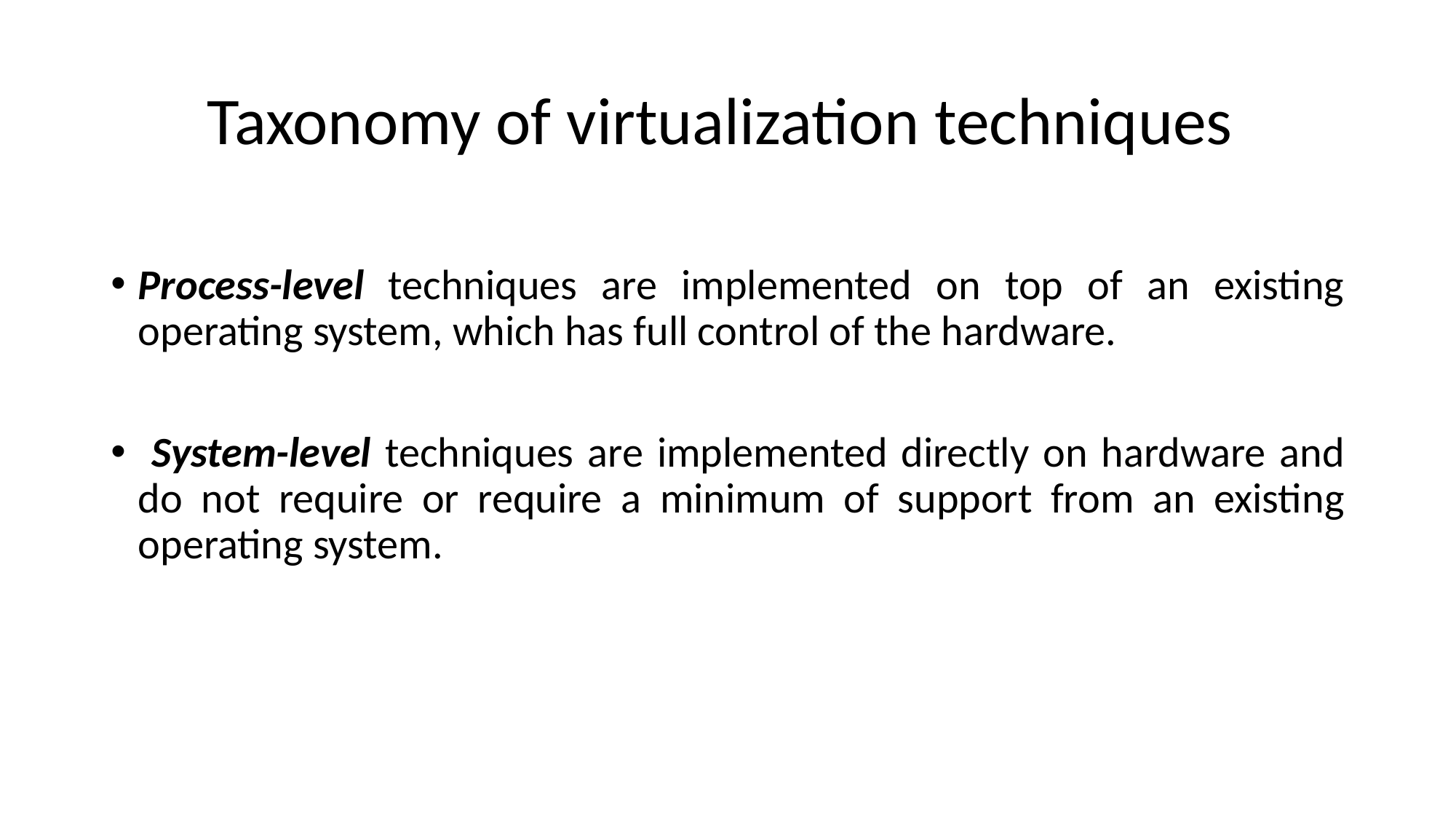

# Taxonomy of virtualization techniques
Process-level techniques are implemented on top of an existing operating system, which has full control of the hardware.

 System-level techniques are implemented directly on hardware and do not require or require a minimum of support from an existing operating system.